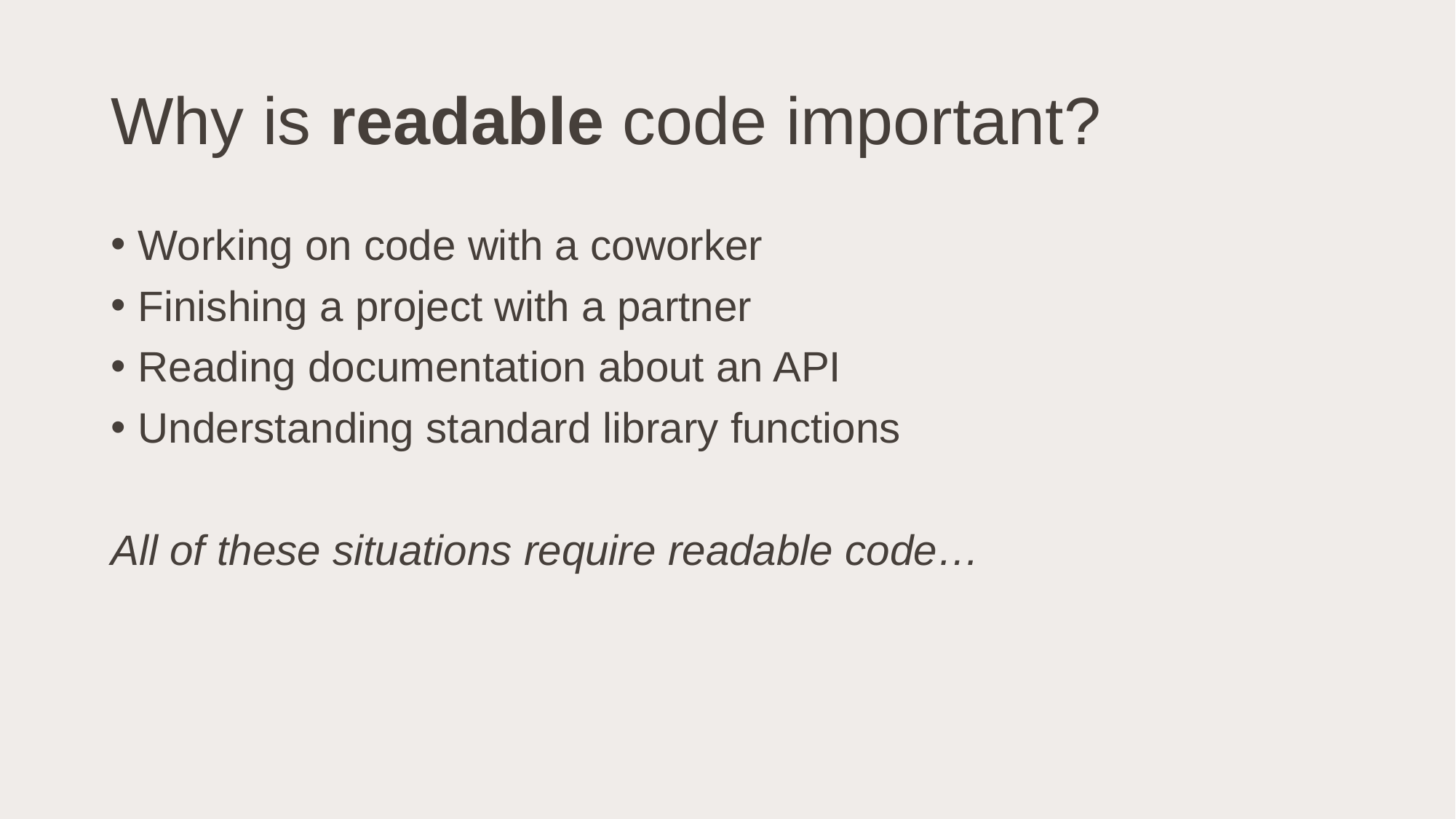

# Why is readable code important?

Working on code with a coworker
Finishing a project with a partner
Reading documentation about an API
Understanding standard library functions

All of these situations require readable code…